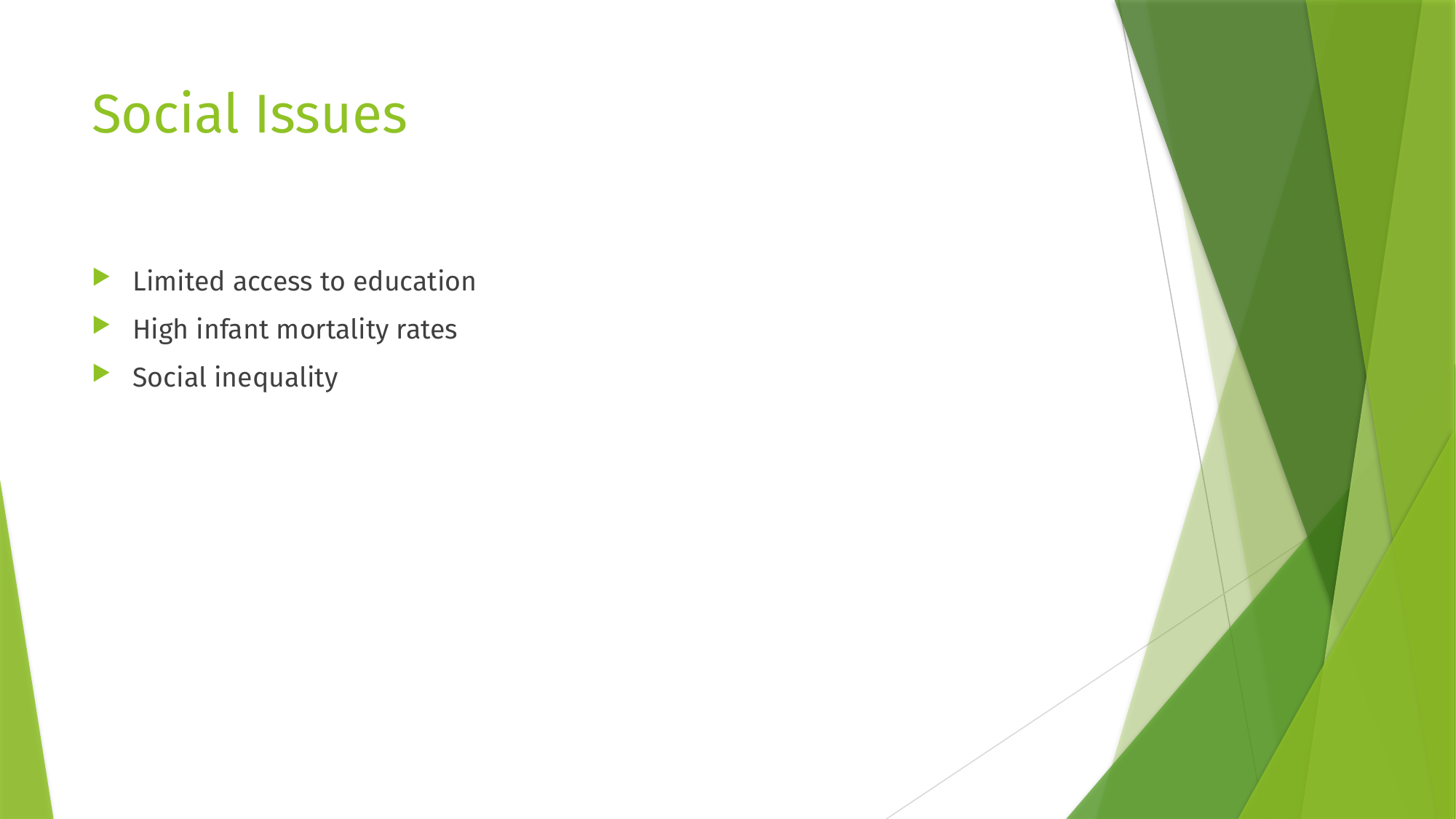

# Social Issues
Limited access to education
High infant mortality rates
Social inequality